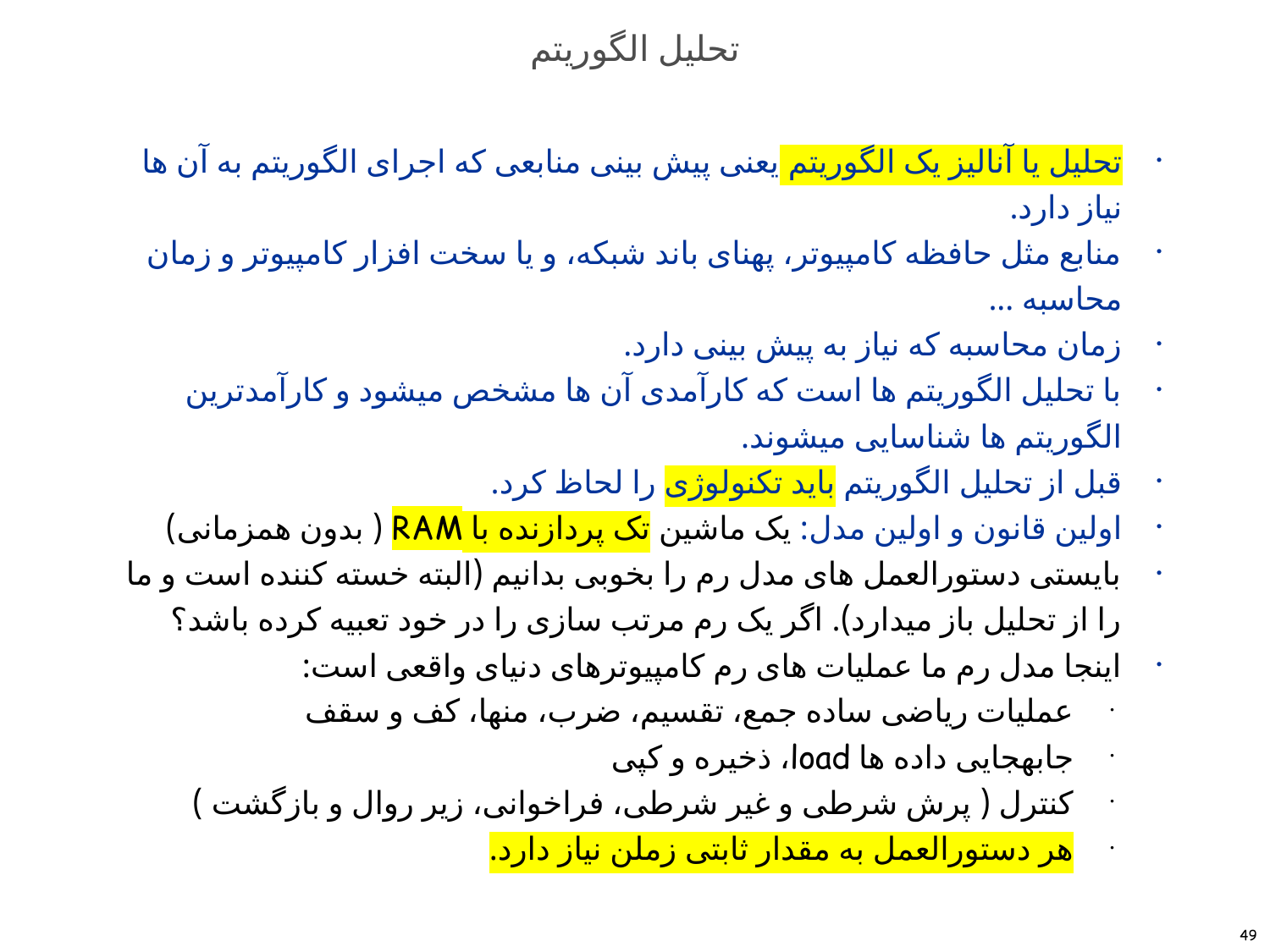

# تحلیل الگوریتم
تحلیل یا آنالیز یک الگوریتم یعنی پیش بینی منابعی که اجرای الگوریتم به آن ها نیاز دارد.
منابع مثل حافظه کامپیوتر، پهنای باند شبکه، و یا سخت افزار کامپیوتر و زمان محاسبه ...
زمان محاسبه که نیاز به پیش بینی دارد.
با تحلیل الگوریتم ها است که کارآمدی آن ها مشخص میشود و کارآمدترین الگوریتم ها شناسایی میشوند.
قبل از تحلیل الگوریتم باید تکنولوژی را لحاظ کرد.
اولین قانون و اولین مدل: یک ماشین تک پردازنده با RAM ( بدون همزمانی)
بایستی دستورالعمل های مدل رم را بخوبی بدانیم (البته خسته کننده است و ما را از تحلیل باز میدارد). اگر یک رم مرتب سازی را در خود تعبیه کرده باشد؟
اینجا مدل رم ما عملیات های رم کامپیوترهای دنیای واقعی است:
عملیات ریاضی ساده جمع، تقسیم، ضرب، منها، کف و سقف
جابهجایی داده ها load، ذخیره و کپی
کنترل ( پرش شرطی و غیر شرطی، فراخوانی، زیر روال و بازگشت )
هر دستورالعمل به مقدار ثابتی زملن نیاز دارد.

49